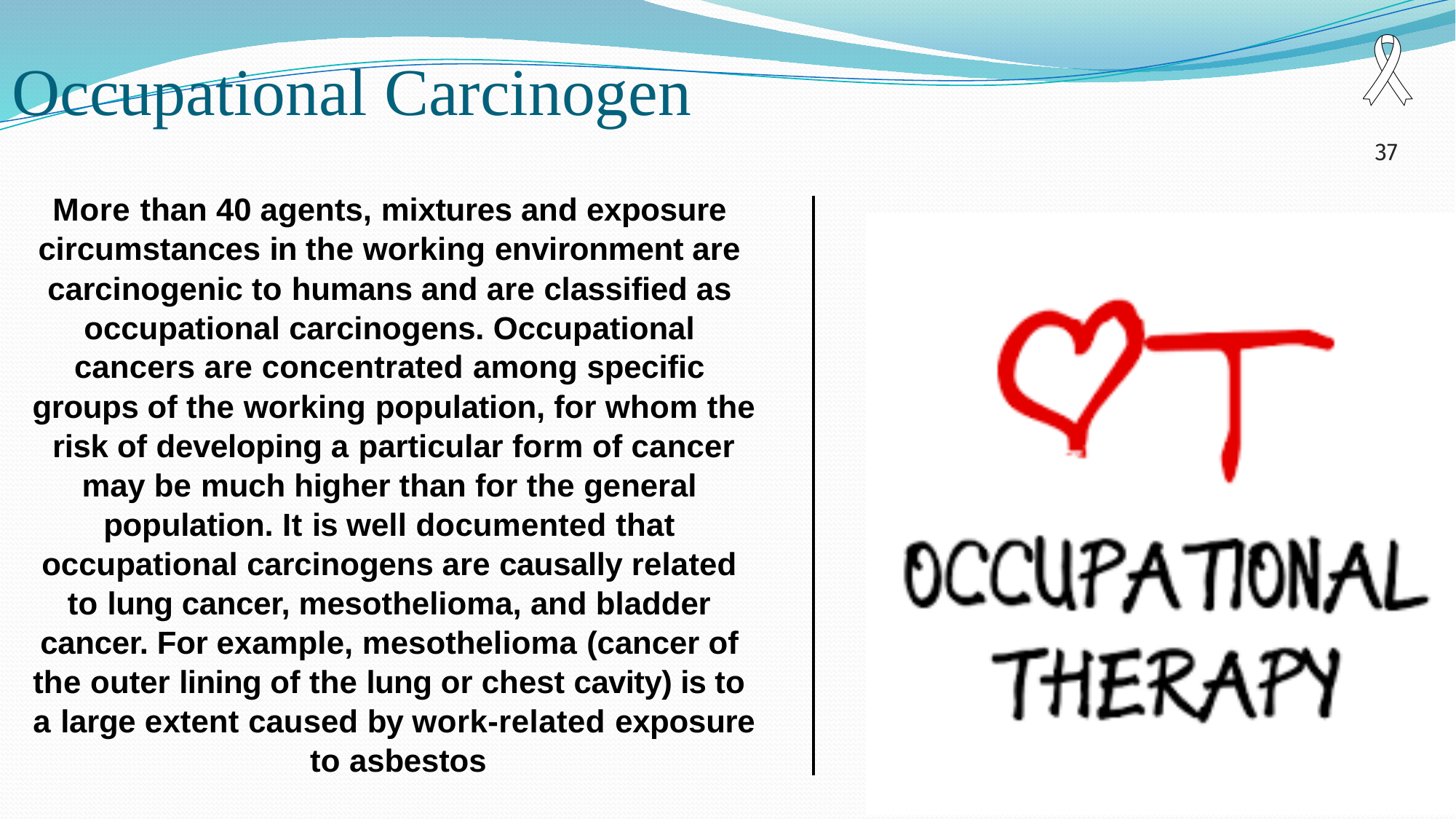

# Occupational Carcinogen
37
More than 40 agents, mixtures and exposure  circumstances in the working environment are  carcinogenic to humans and are classified as  occupational carcinogens. Occupational  cancers are concentrated among specific  groups of the working population, for whom the  risk of developing a particular form of cancer  may be much higher than for the general  population. It is well documented that  occupational carcinogens are causally related  to lung cancer, mesothelioma, and bladder  cancer. For example, mesothelioma (cancer of  the outer lining of the lung or chest cavity) is to  a large extent caused by work-related exposure  to asbestos